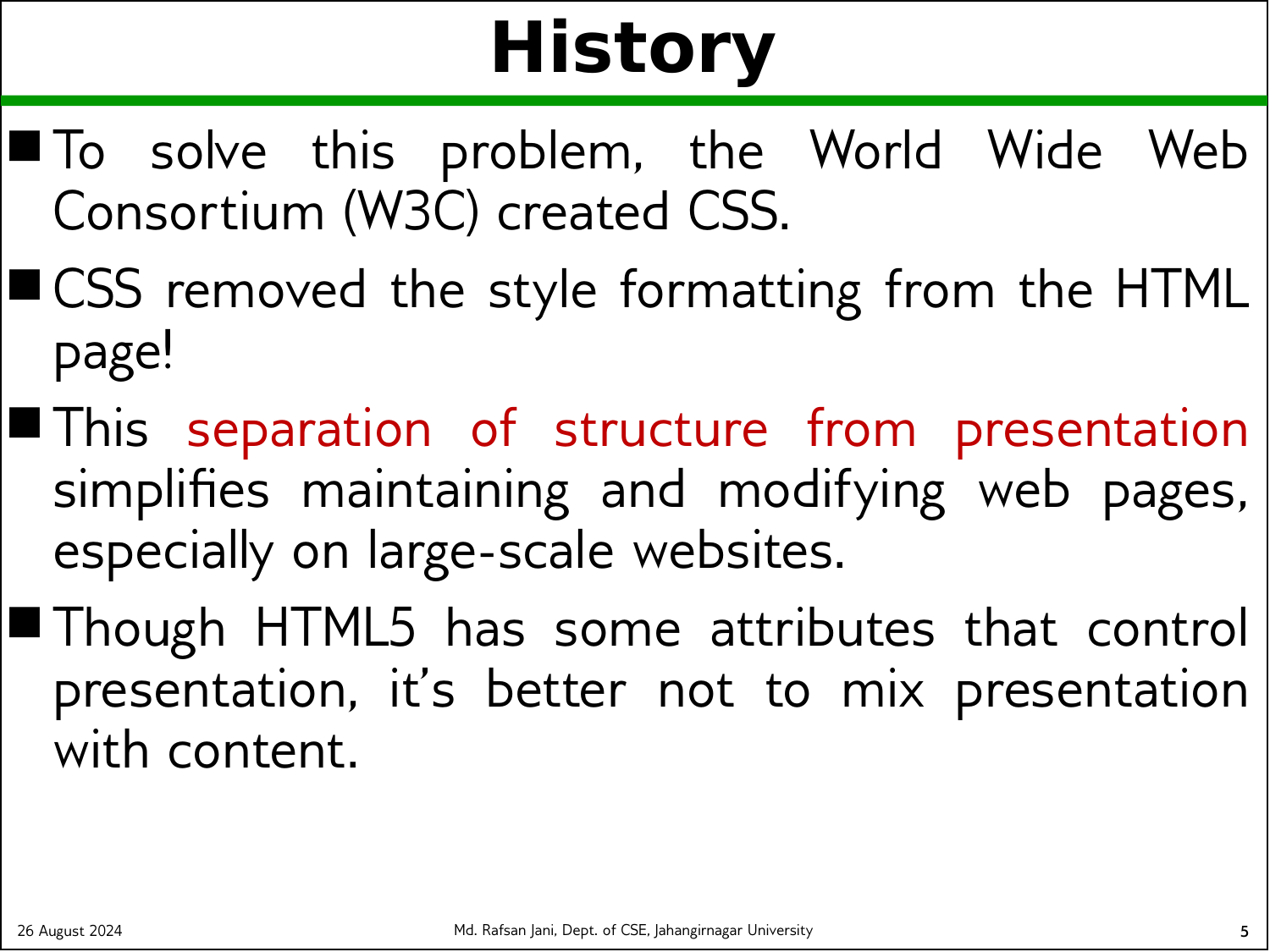

# History
To solve this problem, the World Wide Web Consortium (W3C) created CSS.
CSS removed the style formatting from the HTML page!
This separation of structure from presentation simplifies maintaining and modifying web pages, especially on large-scale websites.
Though HTML5 has some attributes that control presentation, it’s better not to mix presentation with content.
26 August 2024
Md. Rafsan Jani, Dept. of CSE, Jahangirnagar University
5